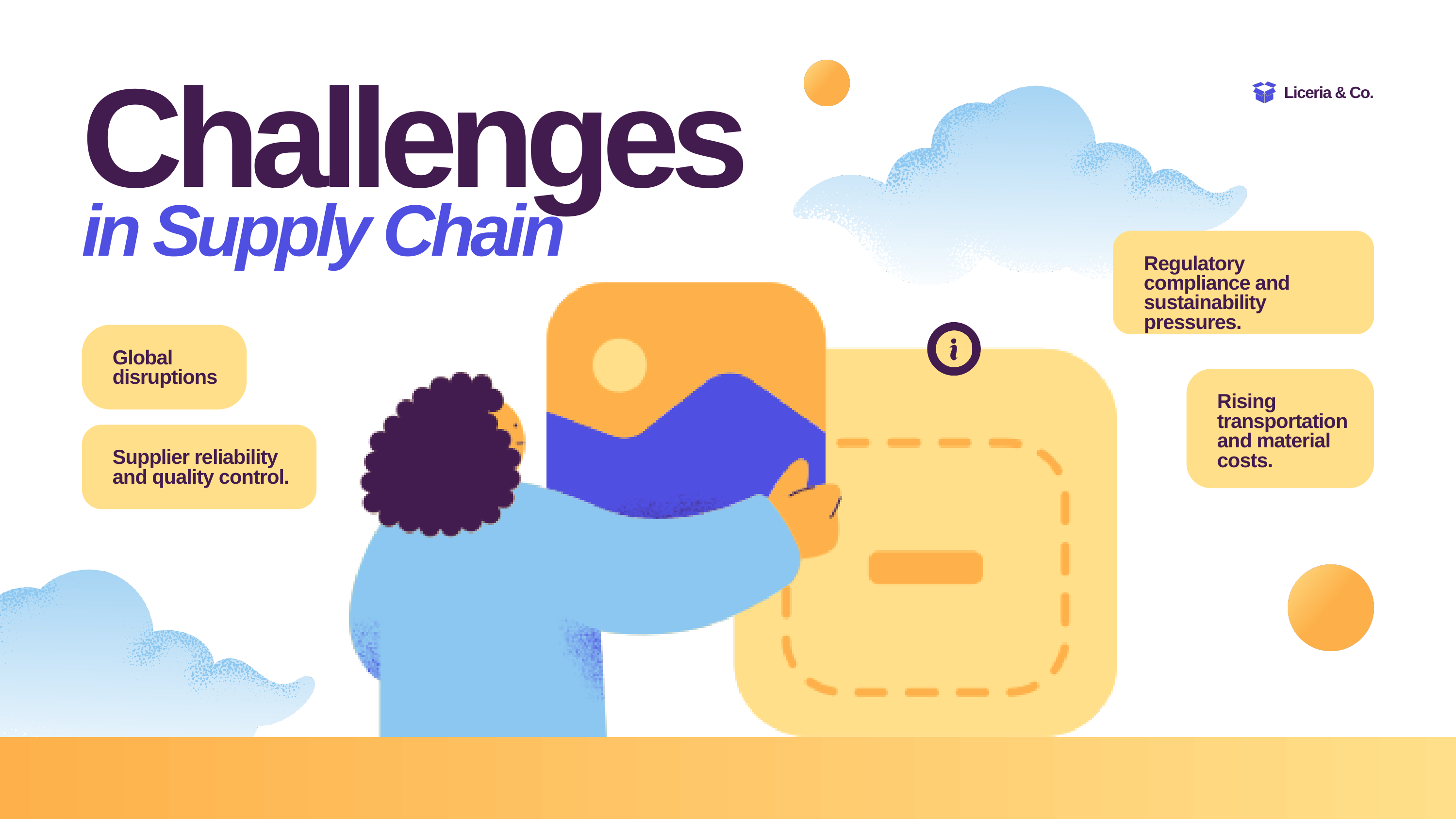

Challenges

Liceria & Co.
in Supply Chain

Regulatory compliance and sustainability pressures.

Global disruptions

Rising transportation and material costs.

Supplier reliability and quality control.